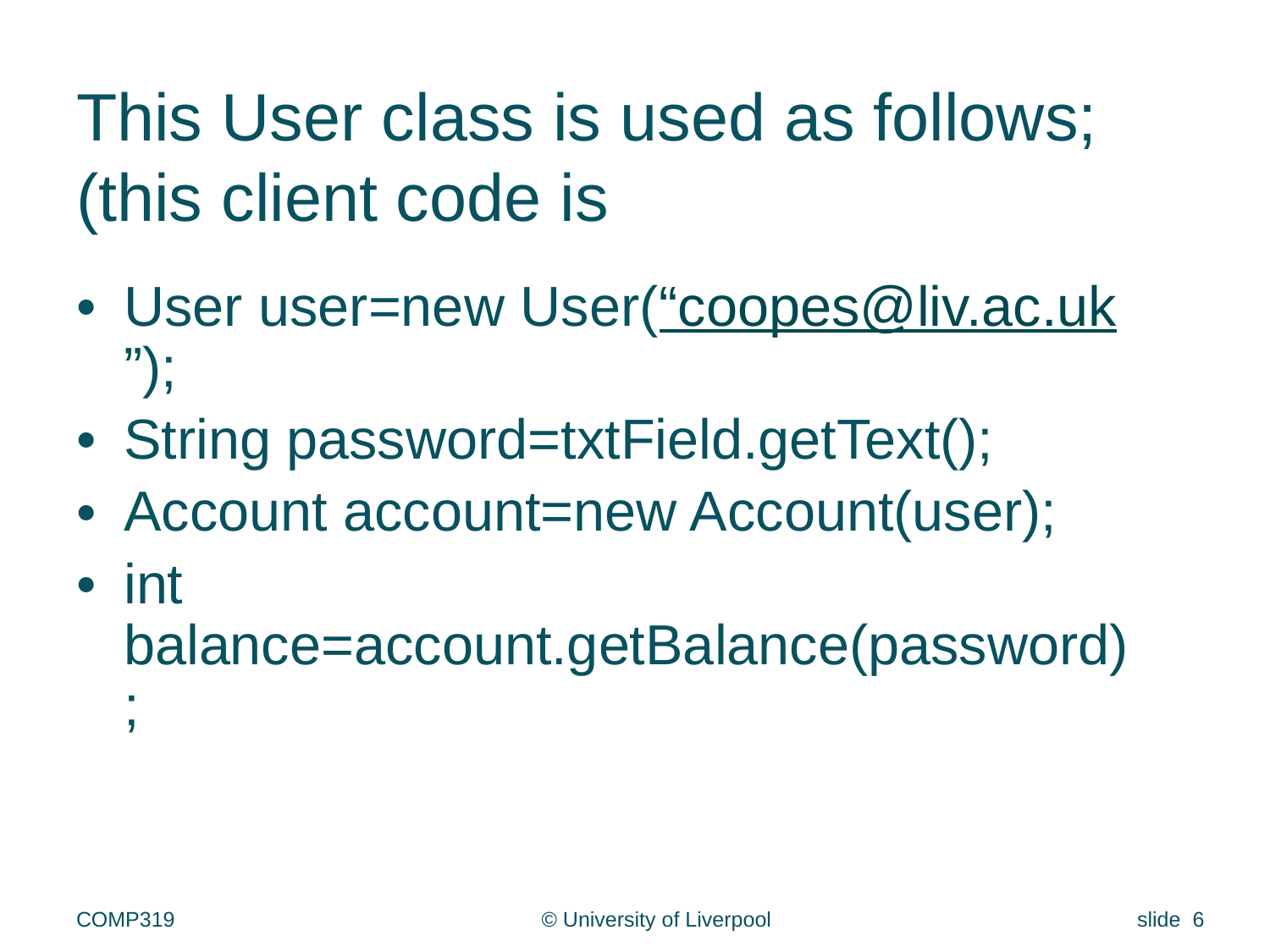

# This User class is used as follows; (this client code is
User user=new User(“coopes@liv.ac.uk”);
String password=txtField.getText();
Account account=new Account(user);
int balance=account.getBalance(password);
COMP319
© University of Liverpool
slide  6